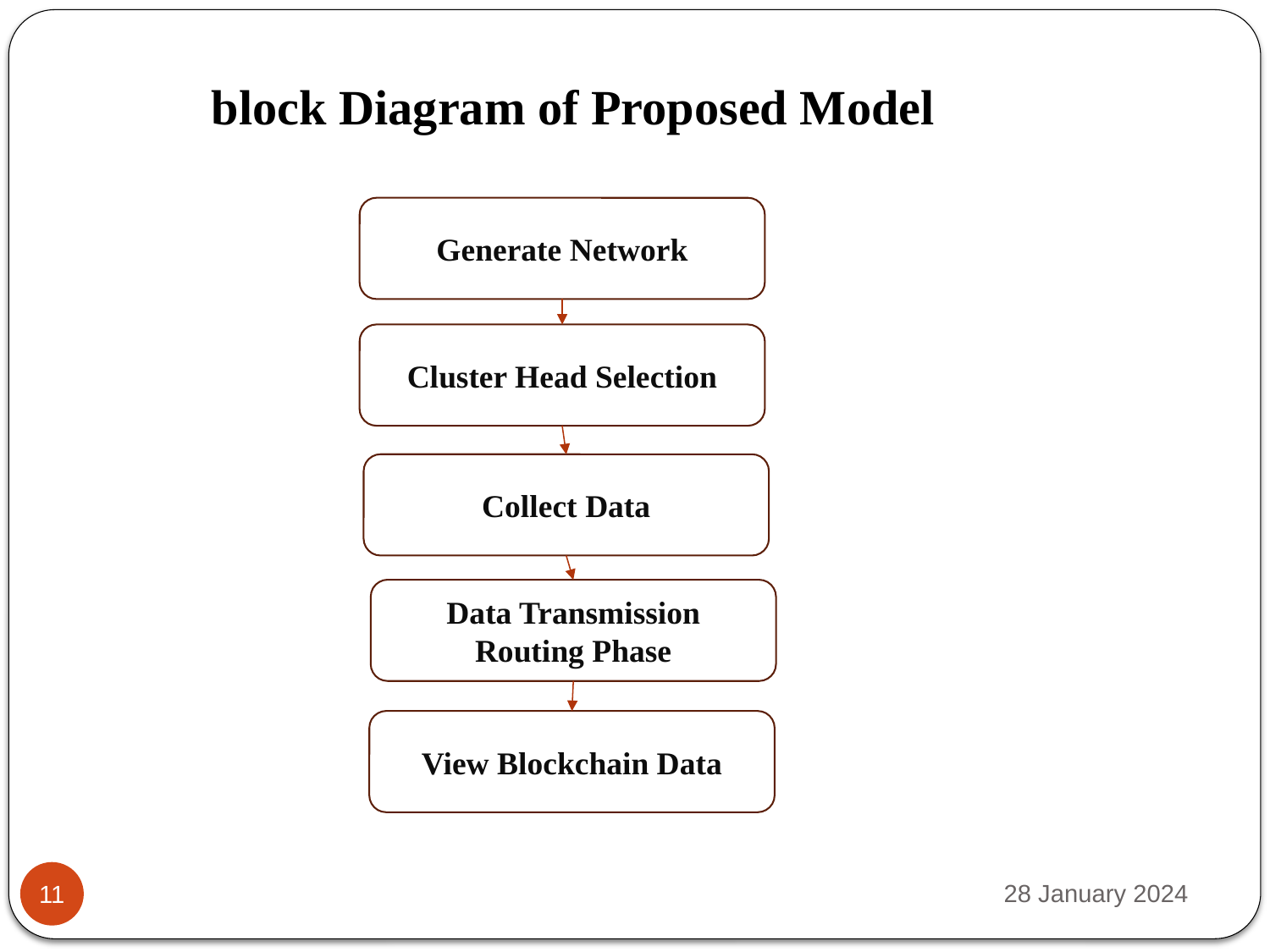

block Diagram of Proposed Model
Generate Network
Cluster Head Selection
Collect Data
Data Transmission Routing Phase
View Blockchain Data
#
28 January 2024
11